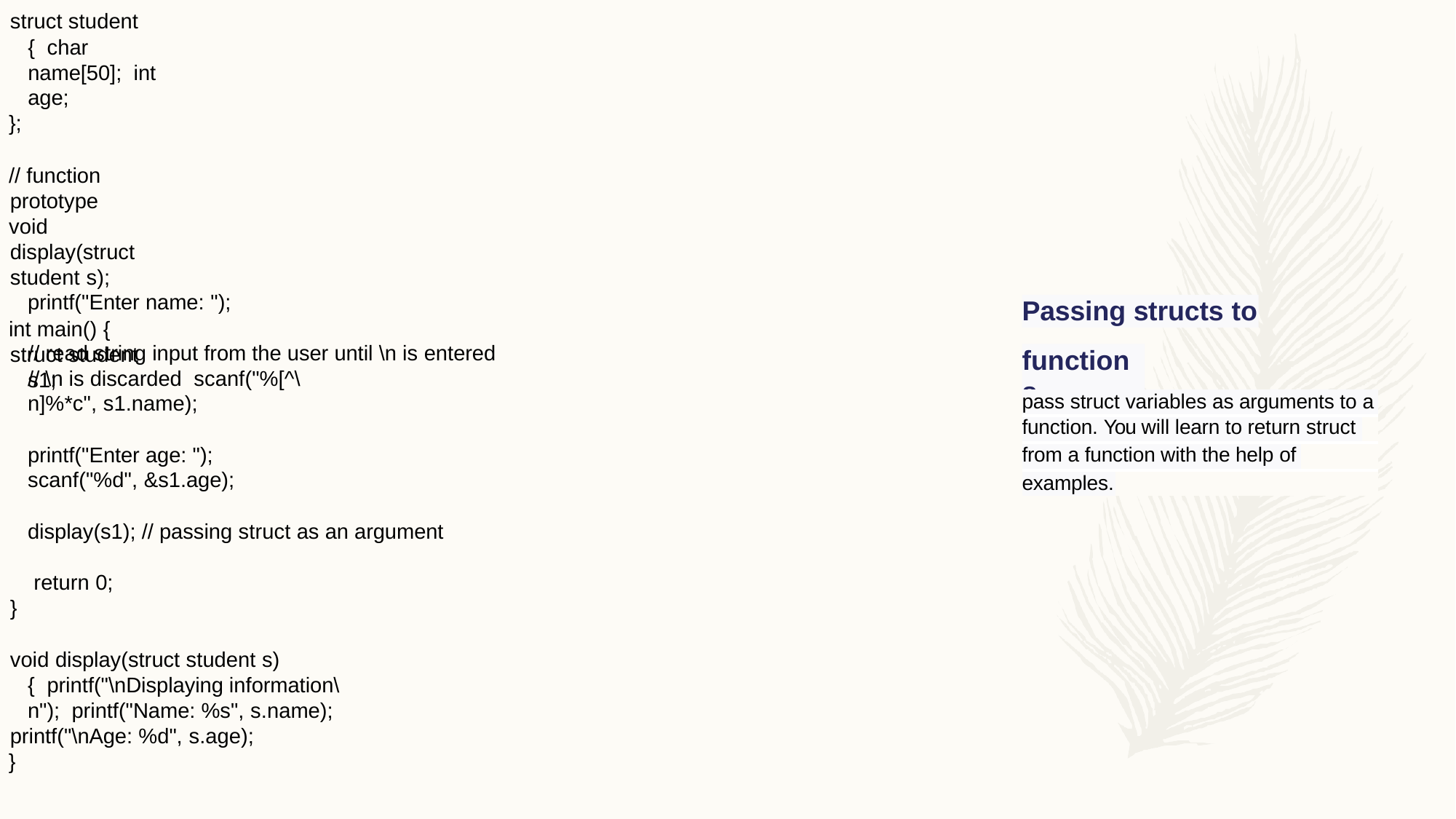

struct student {  char name[50];  int age;
};

// function prototype
void display(struct student s);

int main() {
struct student s1;

printf("Enter name: ");
Passing structs to
// read string input from the user until \n is entered
// \n is discarded  scanf("%[^\n]%*c", s1.name);
functions
| pass struct variables as arguments to a |  |  |  |
| --- | --- | --- | --- |
| function. You will learn to return struct |  |  |  |
| from a function with the help of |  |  |  |
| examples. |  |  |  |
printf("Enter age: ");  scanf("%d", &s1.age);
display(s1); // passing struct as an argument  return 0;
}

void display(struct student s) {  printf("\nDisplaying information\n");  printf("Name: %s", s.name);
printf("\nAge: %d", s.age);
}